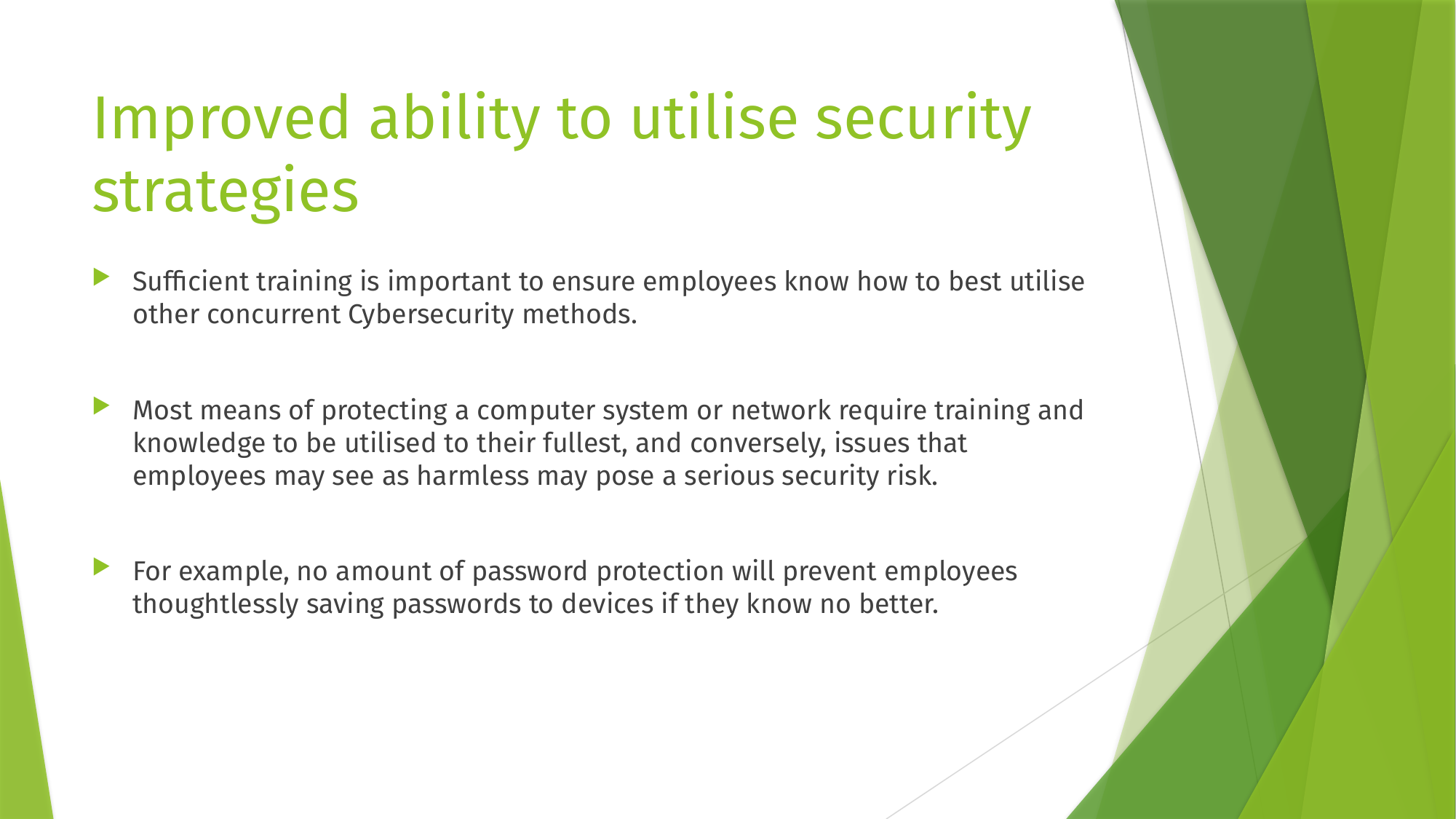

# Improved ability to utilise security strategies
Sufficient training is important to ensure employees know how to best utilise other concurrent Cybersecurity methods.

Most means of protecting a computer system or network require training and knowledge to be utilised to their fullest, and conversely, issues that employees may see as harmless may pose a serious security risk.

For example, no amount of password protection will prevent employees thoughtlessly saving passwords to devices if they know no better.